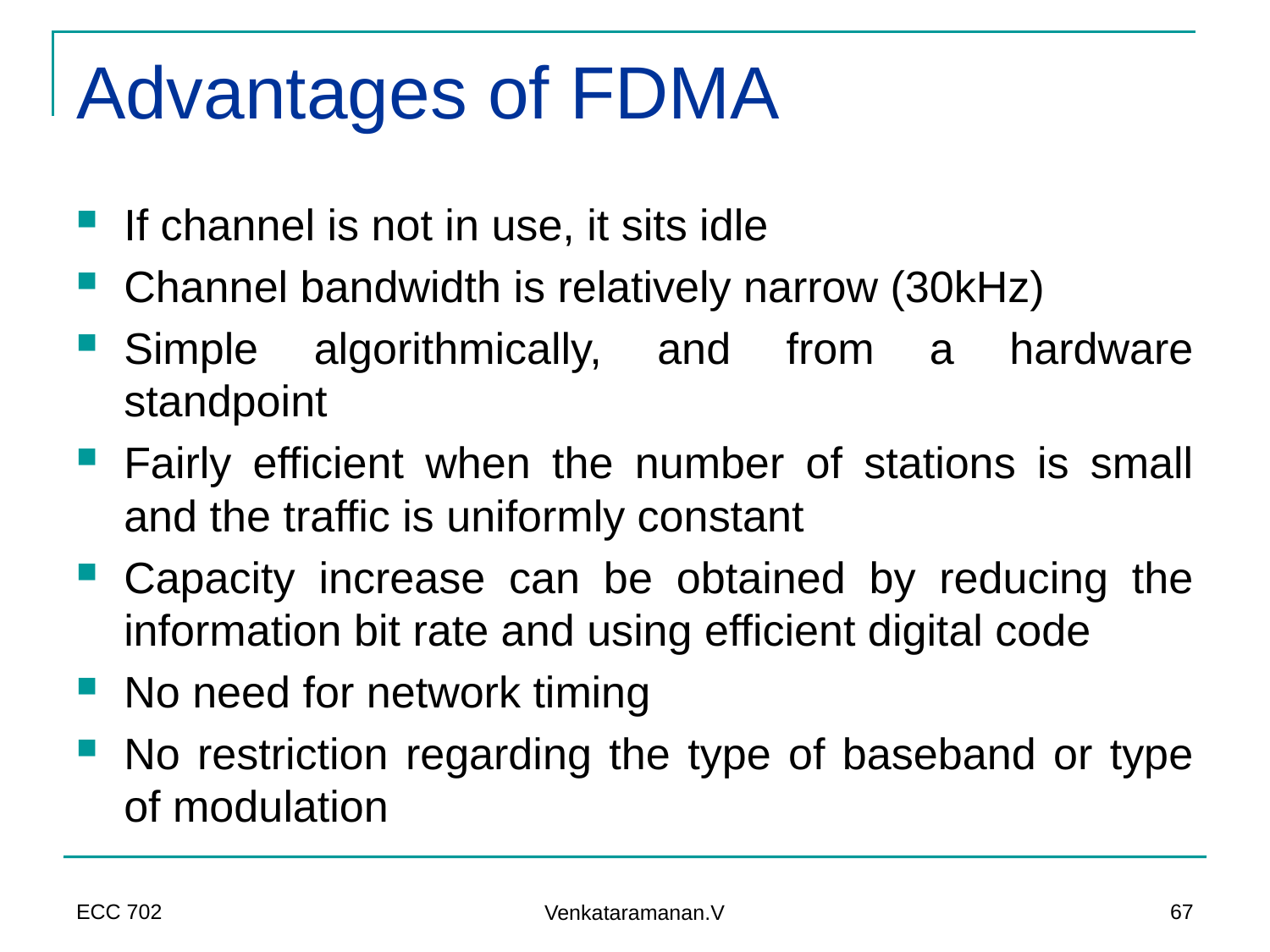

# Advantages of FDMA
If channel is not in use, it sits idle
Channel bandwidth is relatively narrow (30kHz)
Simple algorithmically, and from a hardware standpoint
Fairly efficient when the number of stations is small and the traffic is uniformly constant
Capacity increase can be obtained by reducing the information bit rate and using efficient digital code
No need for network timing
No restriction regarding the type of baseband or type of modulation
ECC 702
67
Venkataramanan.V